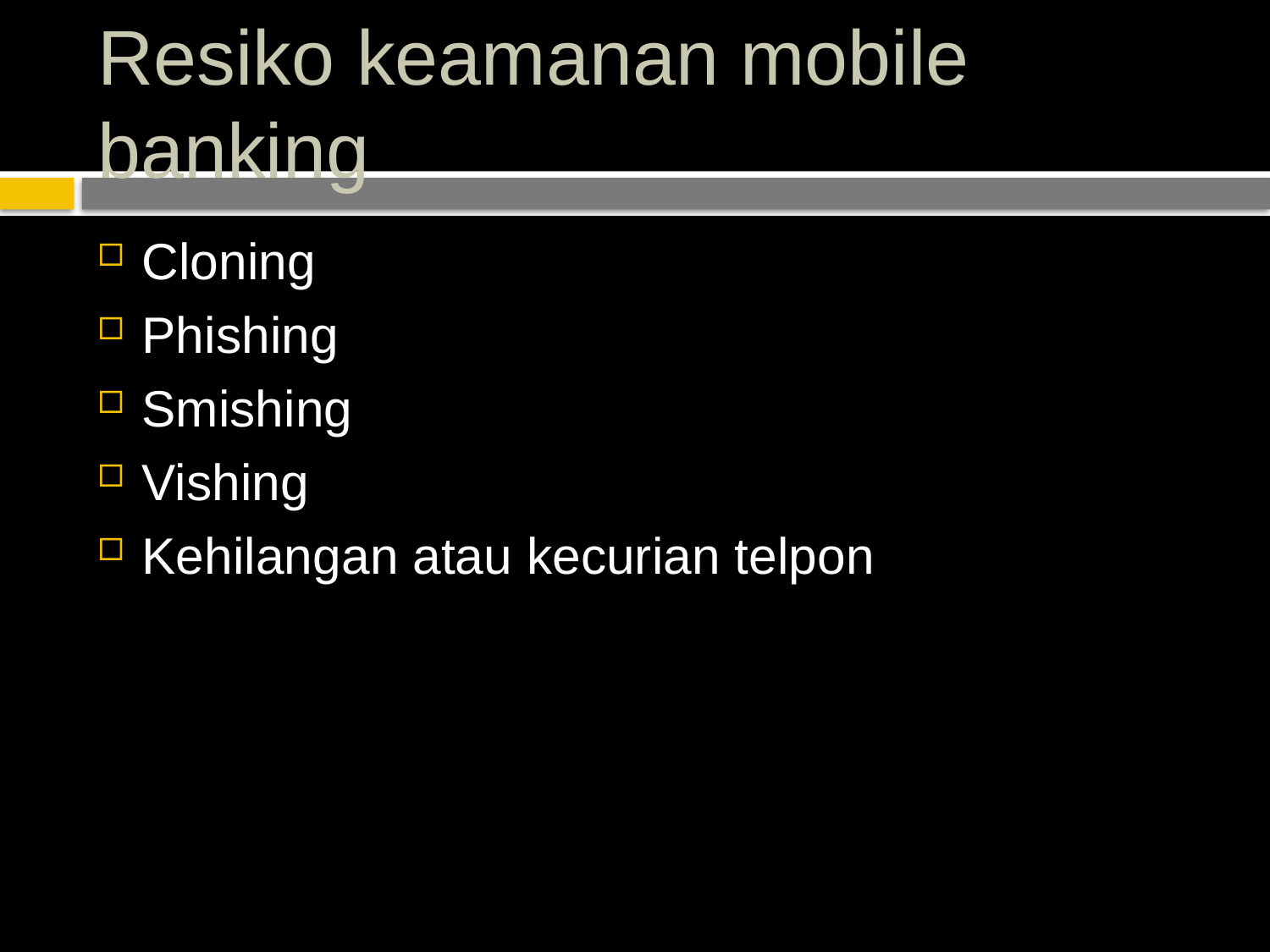

# Resiko keamanan mobile banking
Cloning
Phishing
Smishing
Vishing
Kehilangan atau kecurian telpon